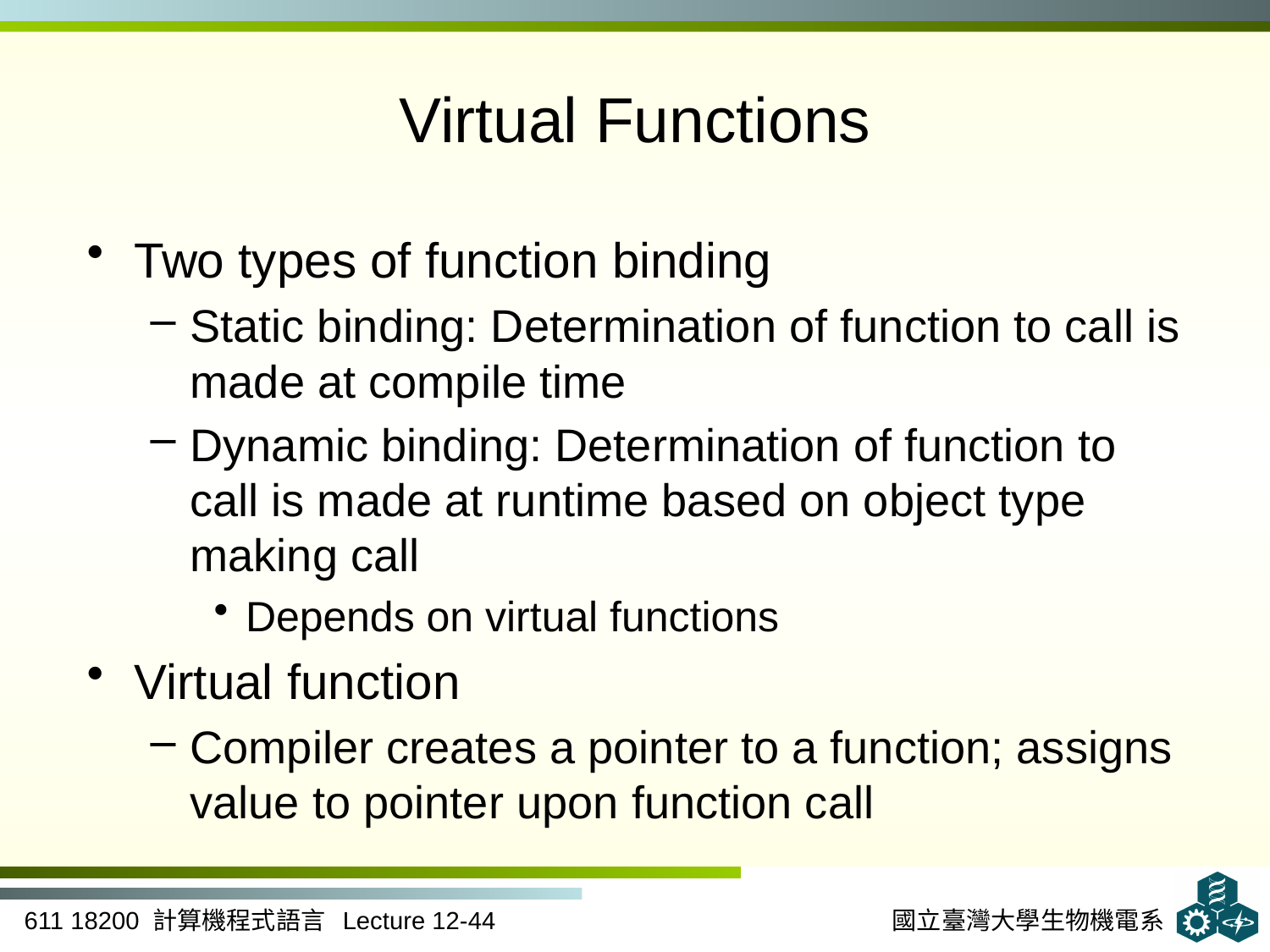

# Virtual Functions
Two types of function binding
Static binding: Determination of function to call is made at compile time
Dynamic binding: Determination of function to call is made at runtime based on object type making call
Depends on virtual functions
Virtual function
Compiler creates a pointer to a function; assigns value to pointer upon function call